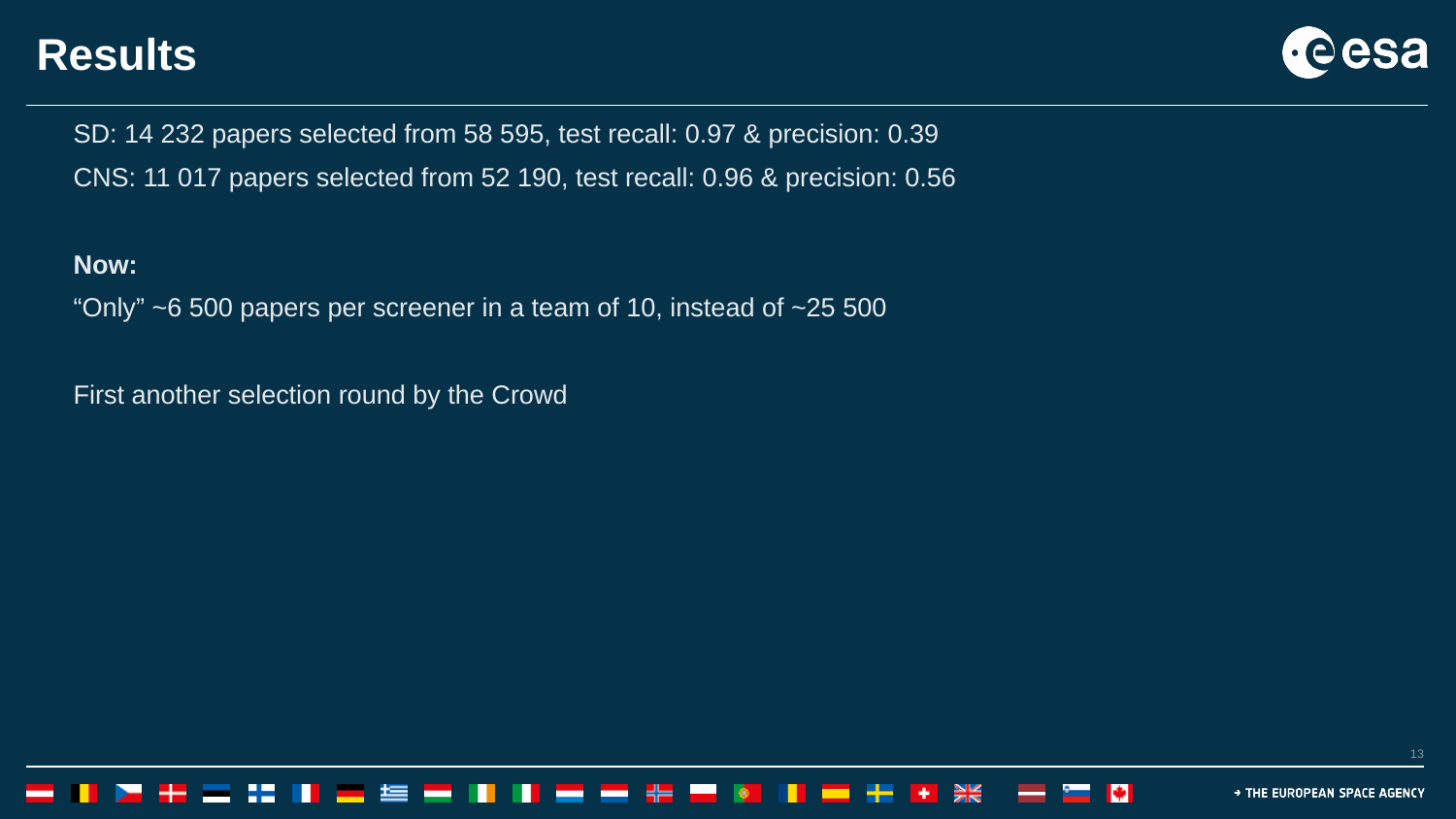

# Results
SD: 14 232 papers selected from 58 595, test recall: 0.97 & precision: 0.39
CNS: 11 017 papers selected from 52 190, test recall: 0.96 & precision: 0.56

Now:
“Only” ~6 500 papers per screener in a team of 10, instead of ~25 500

First another selection round by the Crowd